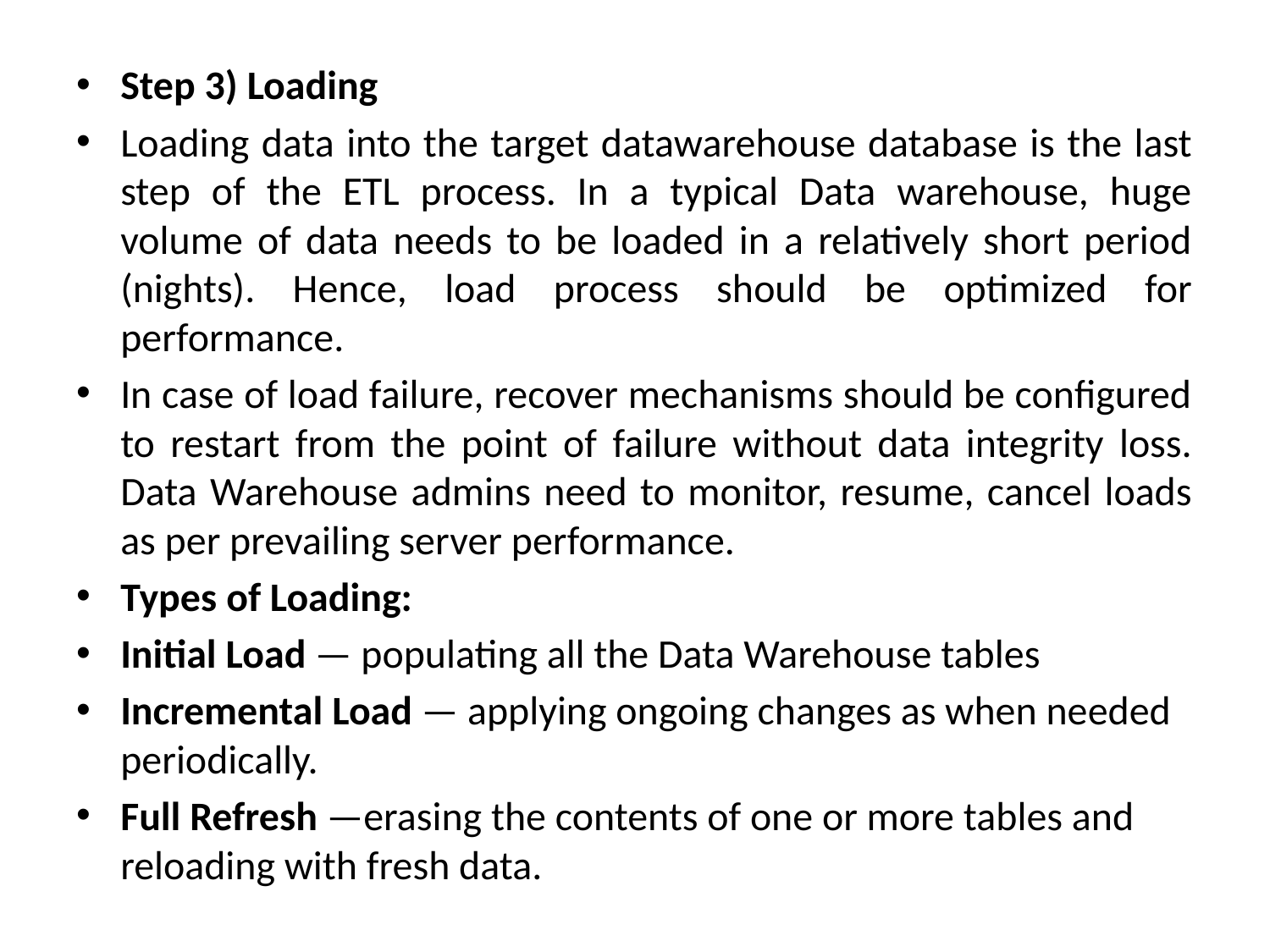

Step 3) Loading
Loading data into the target datawarehouse database is the last step of the ETL process. In a typical Data warehouse, huge volume of data needs to be loaded in a relatively short period (nights). Hence, load process should be optimized for performance.
In case of load failure, recover mechanisms should be configured to restart from the point of failure without data integrity loss. Data Warehouse admins need to monitor, resume, cancel loads as per prevailing server performance.
Types of Loading:
Initial Load — populating all the Data Warehouse tables
Incremental Load — applying ongoing changes as when needed periodically.
Full Refresh —erasing the contents of one or more tables and reloading with fresh data.